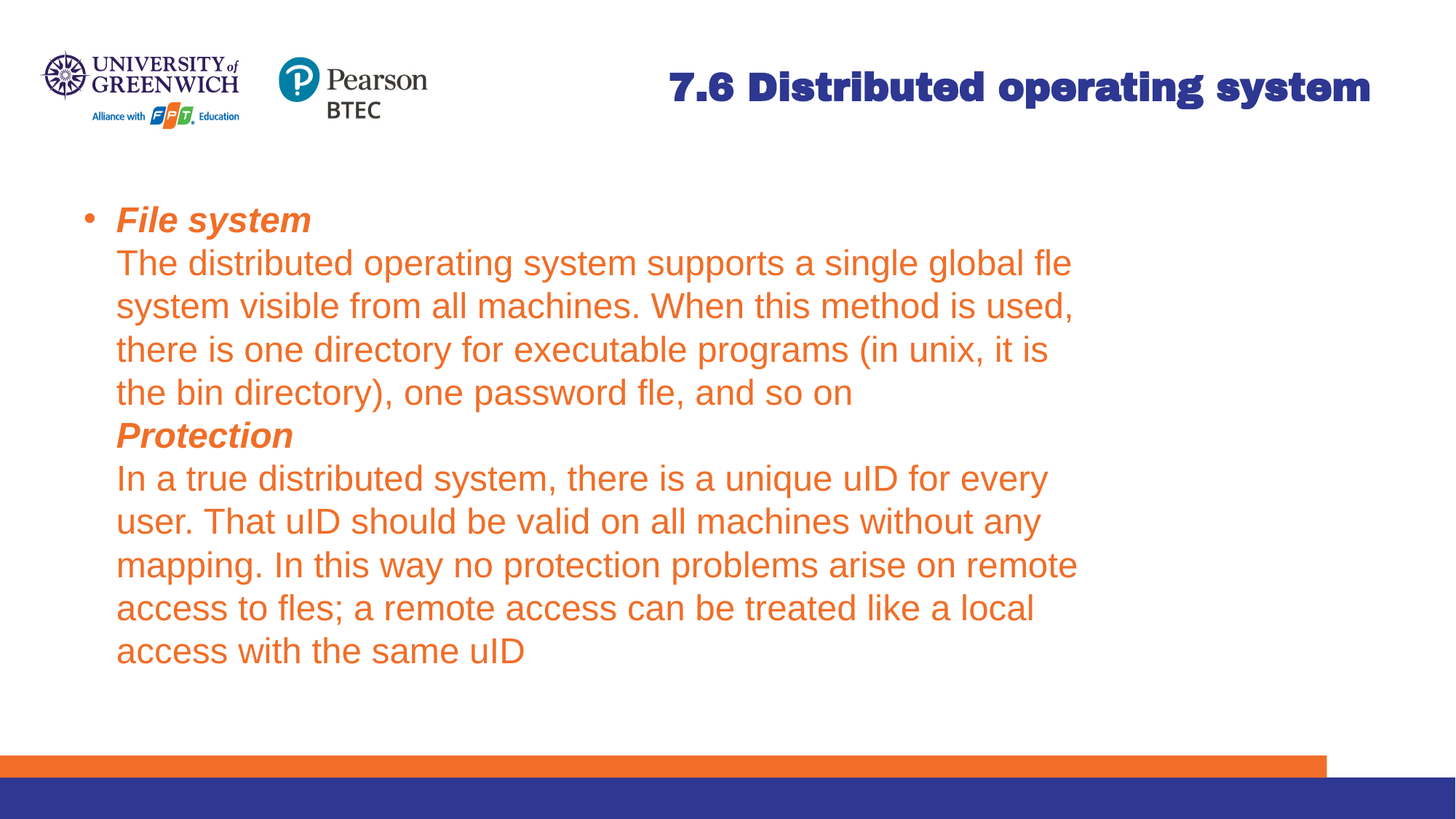

# 7.6 Distributed operating system
File system
The distributed operating system supports a single global fle
system visible from all machines. When this method is used,
there is one directory for executable programs (in unix, it is
the bin directory), one password fle, and so on
Protection
In a true distributed system, there is a unique uID for every
user. That uID should be valid on all machines without any
mapping. In this way no protection problems arise on remote
access to fles; a remote access can be treated like a local
access with the same uID